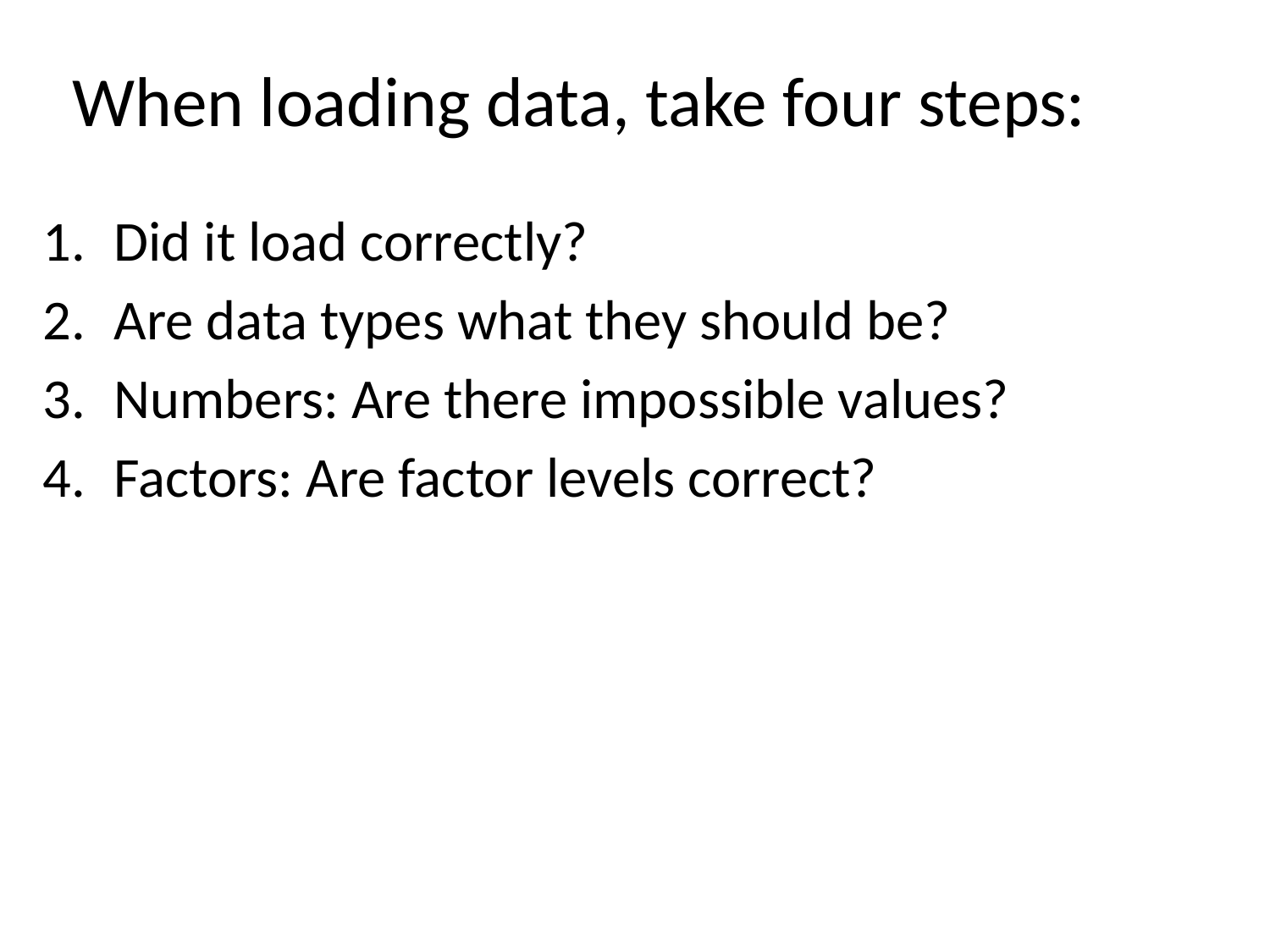

When loading data, take four steps:
Did it load correctly?
Are data types what they should be?
Numbers: Are there impossible values?
Factors: Are factor levels correct?